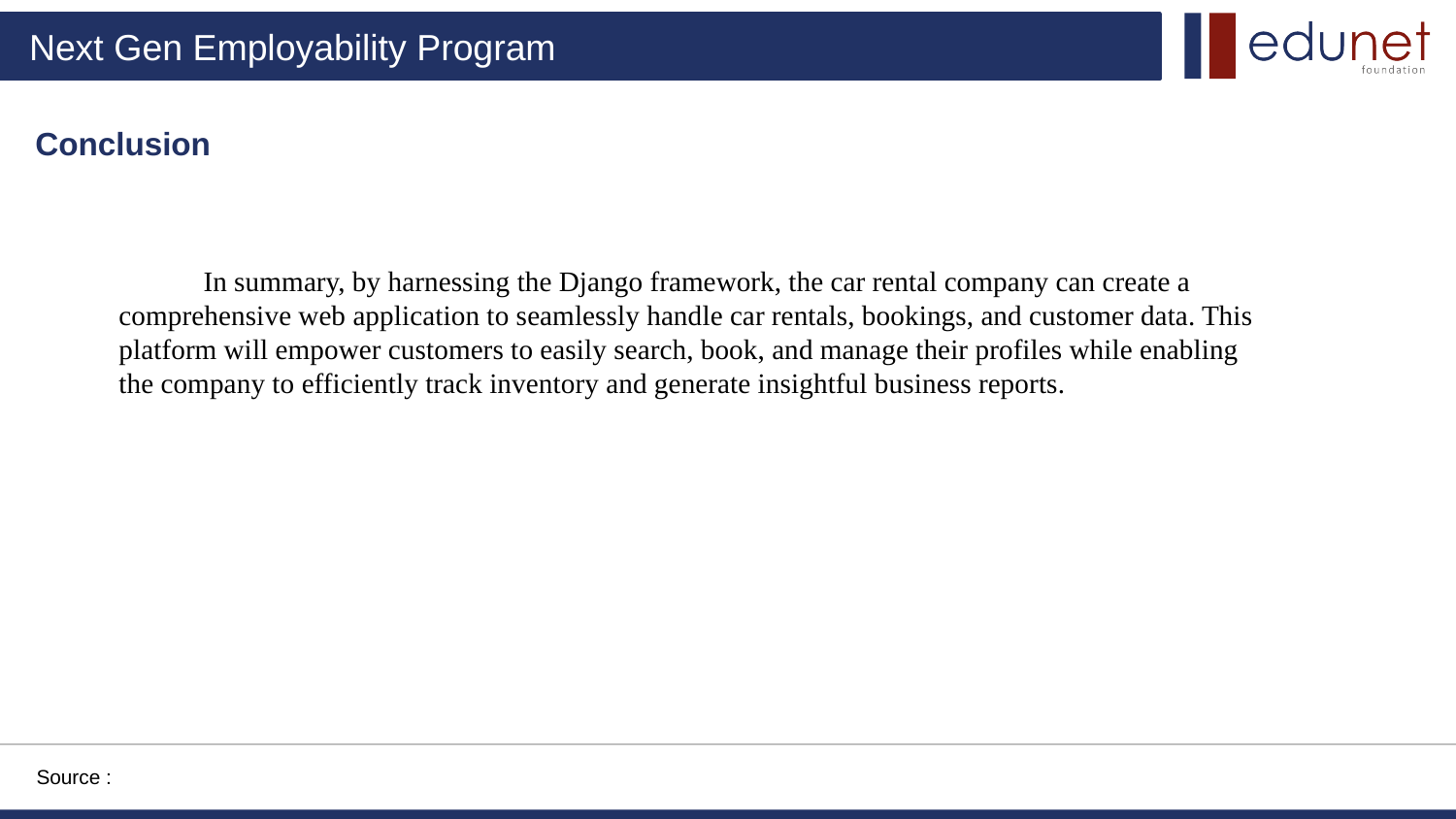

Conclusion
            In summary, by harnessing the Django framework, the car rental company can create a comprehensive web application to seamlessly handle car rentals, bookings, and customer data. This platform will empower customers to easily search, book, and manage their profiles while enabling the company to efficiently track inventory and generate insightful business reports.
Source :